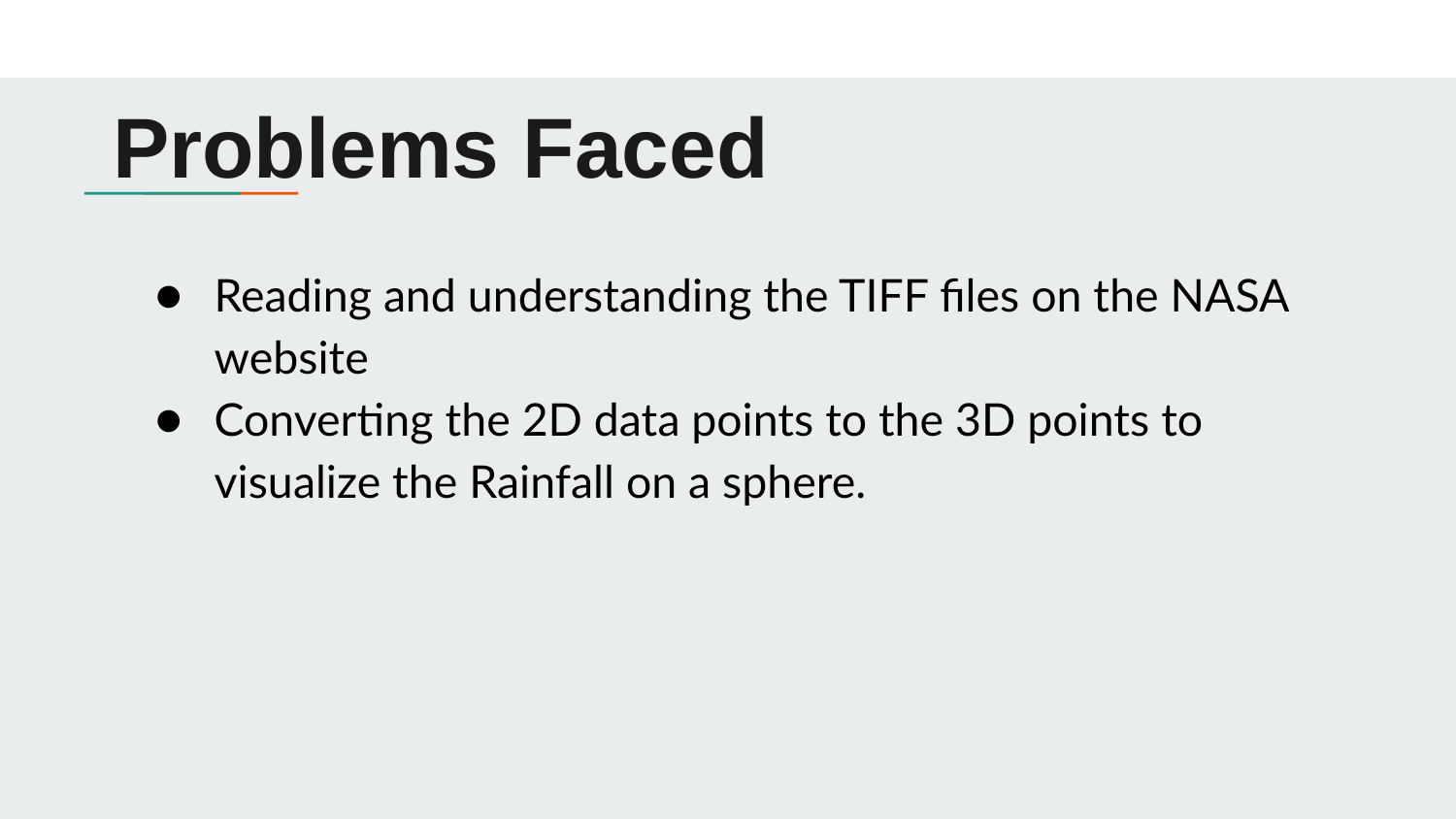

# Problems Faced
Reading and understanding the TIFF files on the NASA website
Converting the 2D data points to the 3D points to visualize the Rainfall on a sphere.